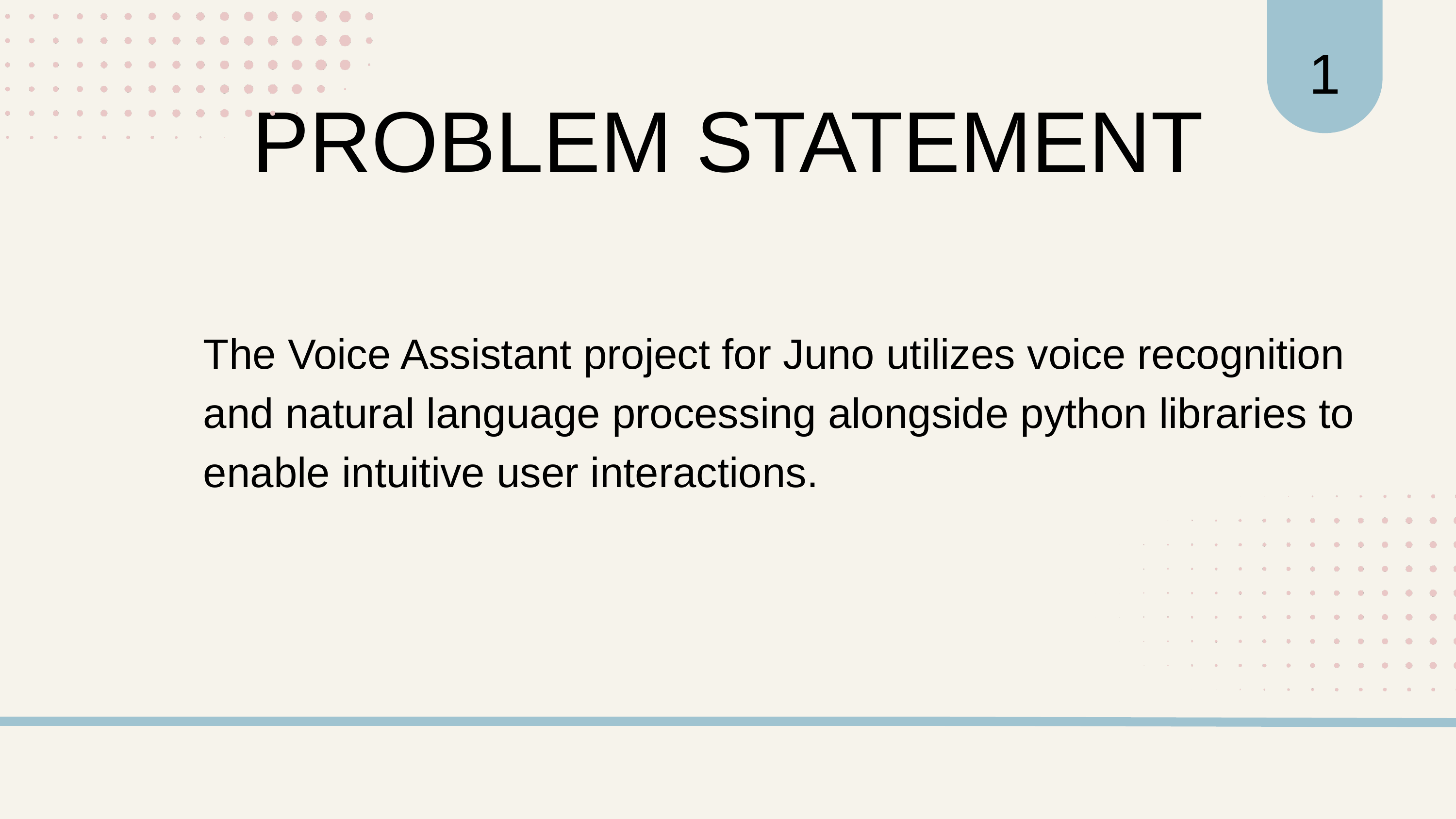

1

PROBLEM STATEMENT
The Voice Assistant project for Juno utilizes voice recognition and natural language processing alongside python libraries to enable intuitive user interactions.